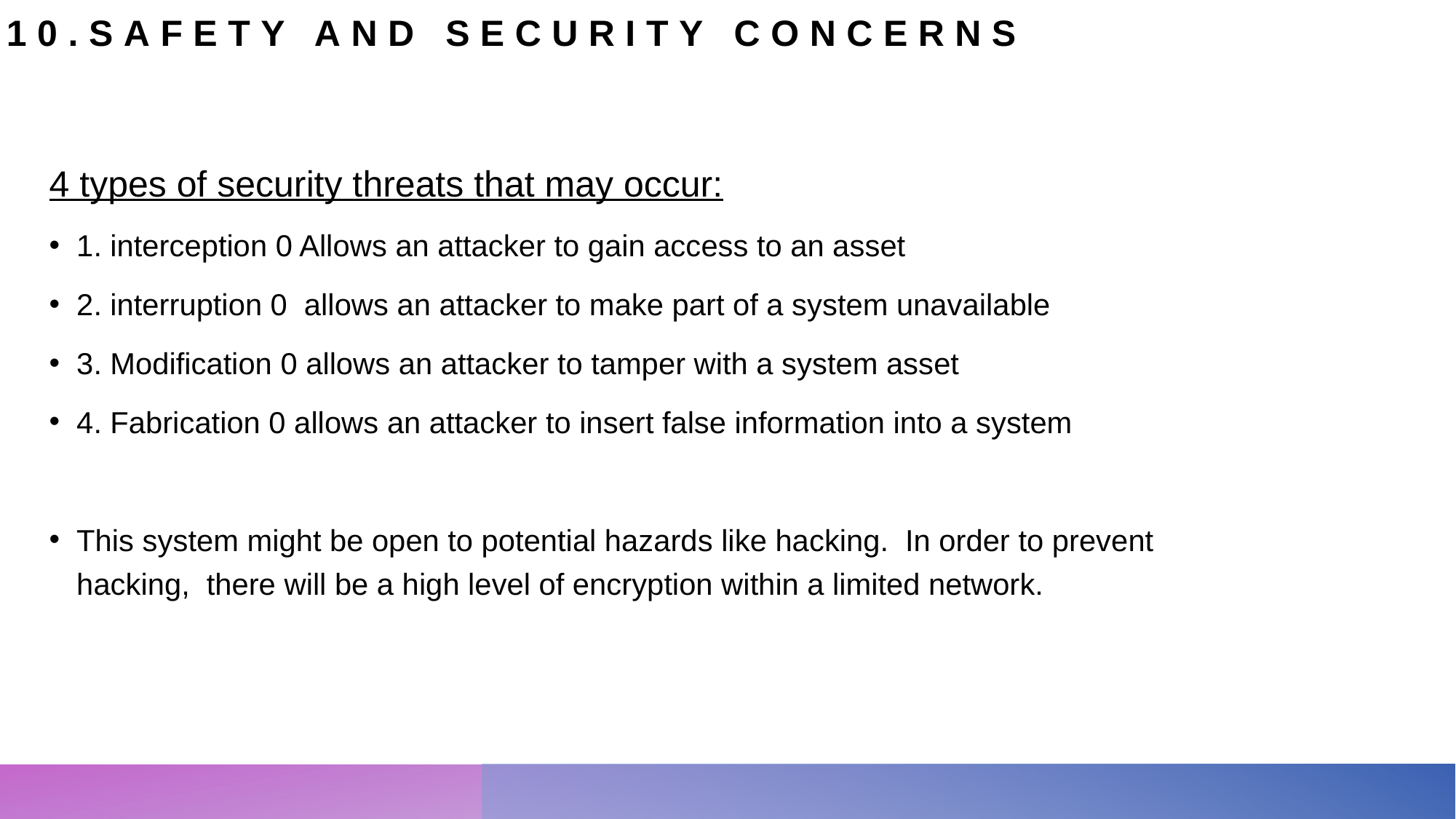

# 10.Safety and security concerns
4 types of security threats that may occur:
1. interception 0 Allows an attacker to gain access to an asset
2. interruption 0  allows an attacker to make part of a system unavailable
3. Modification 0 allows an attacker to tamper with a system asset
4. Fabrication 0 allows an attacker to insert false information into a system

This system might be open to potential hazards like hacking.  In order to prevent hacking,  there will be a high level of encryption within a limited network.